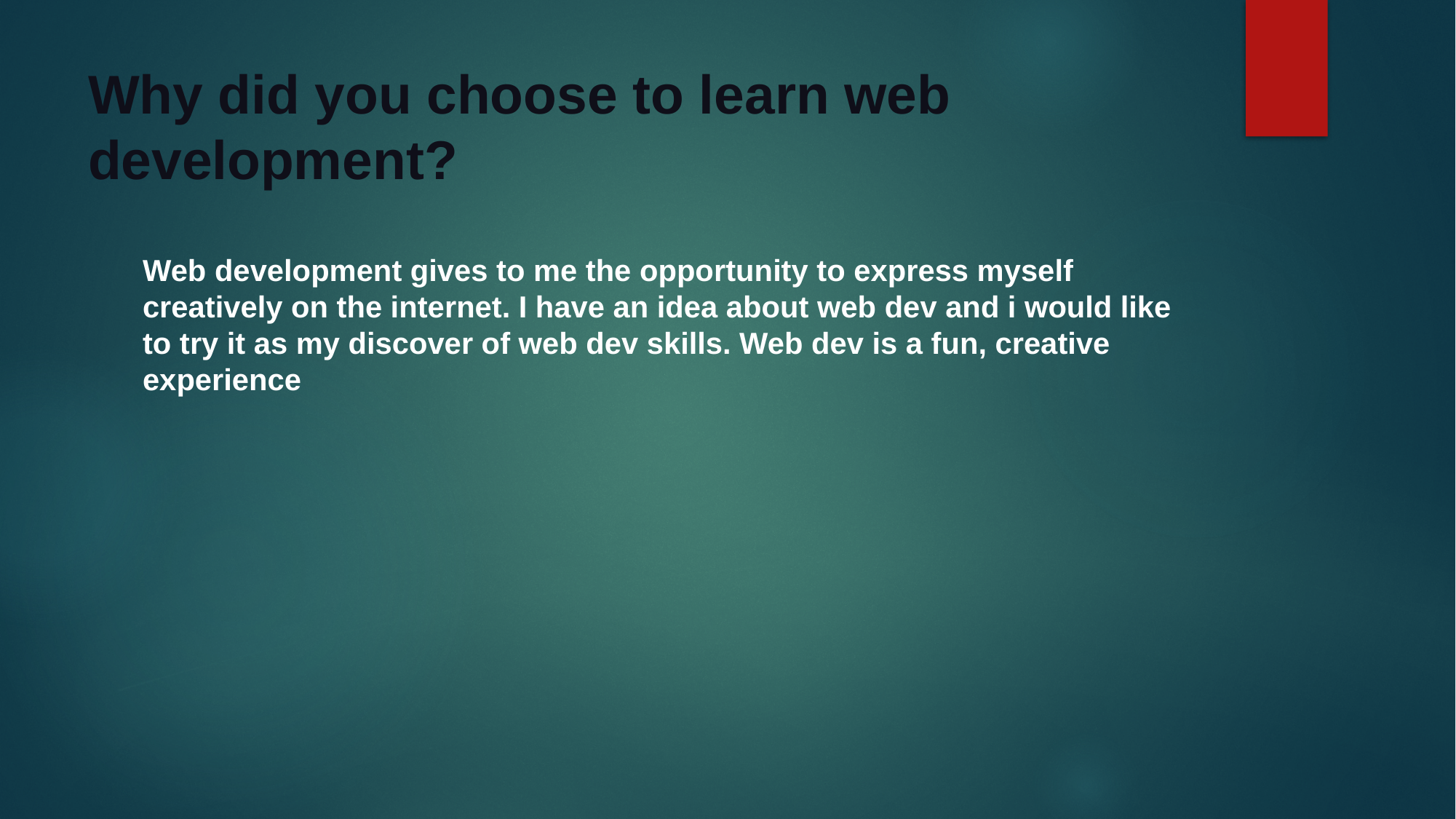

# Why did you choose to learn web development?
Web development gives to me the opportunity to express myself creatively on the internet. I have an idea about web dev and i would like to try it as my discover of web dev skills. Web dev is a fun, creative experience